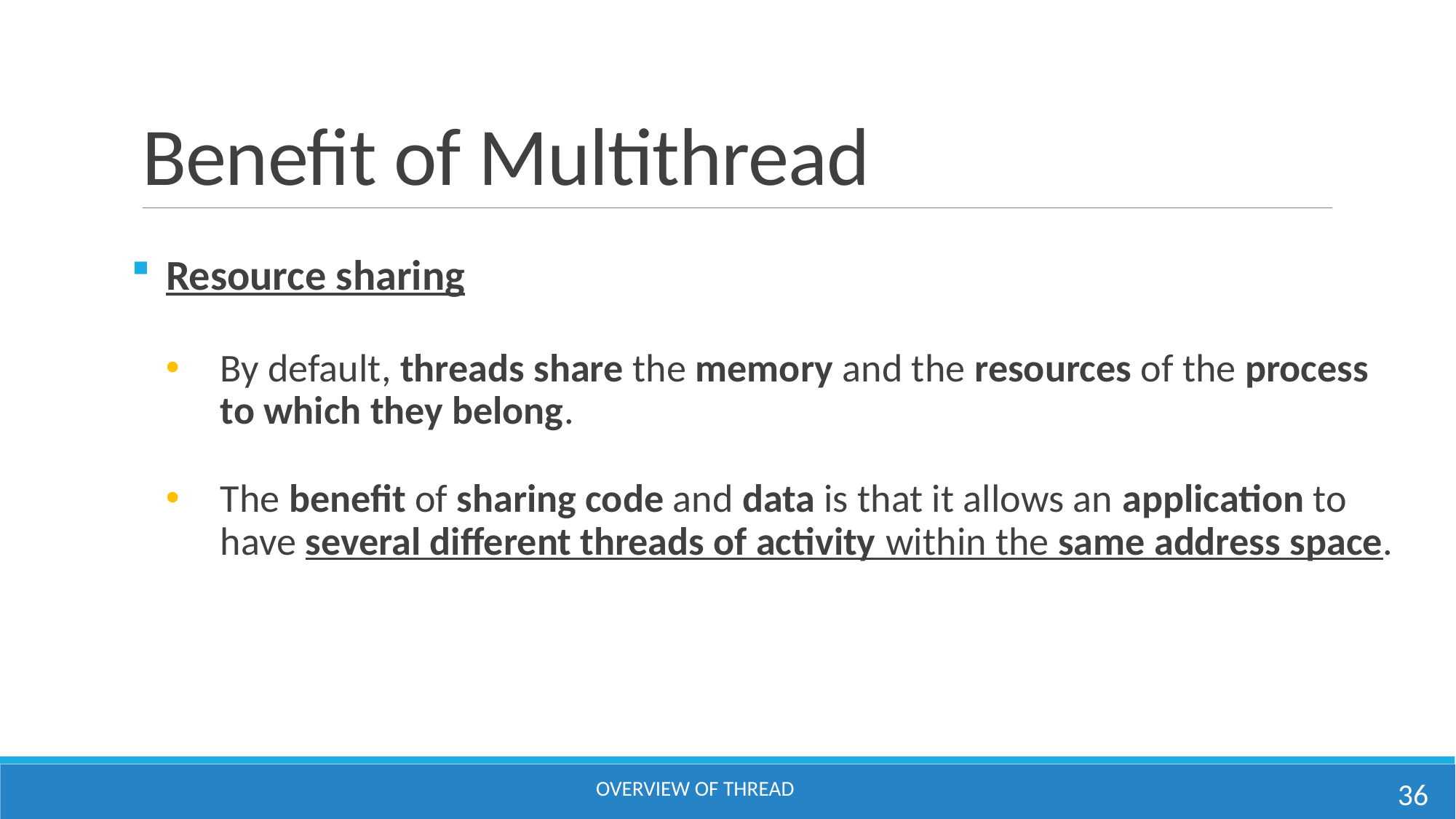

# Benefit of Multithread
Resource sharing
By default, threads share the memory and the resources of the process to which they belong.
The benefit of sharing code and data is that it allows an application to have several different threads of activity within the same address space.
36
OVERVIEW OF THREAD